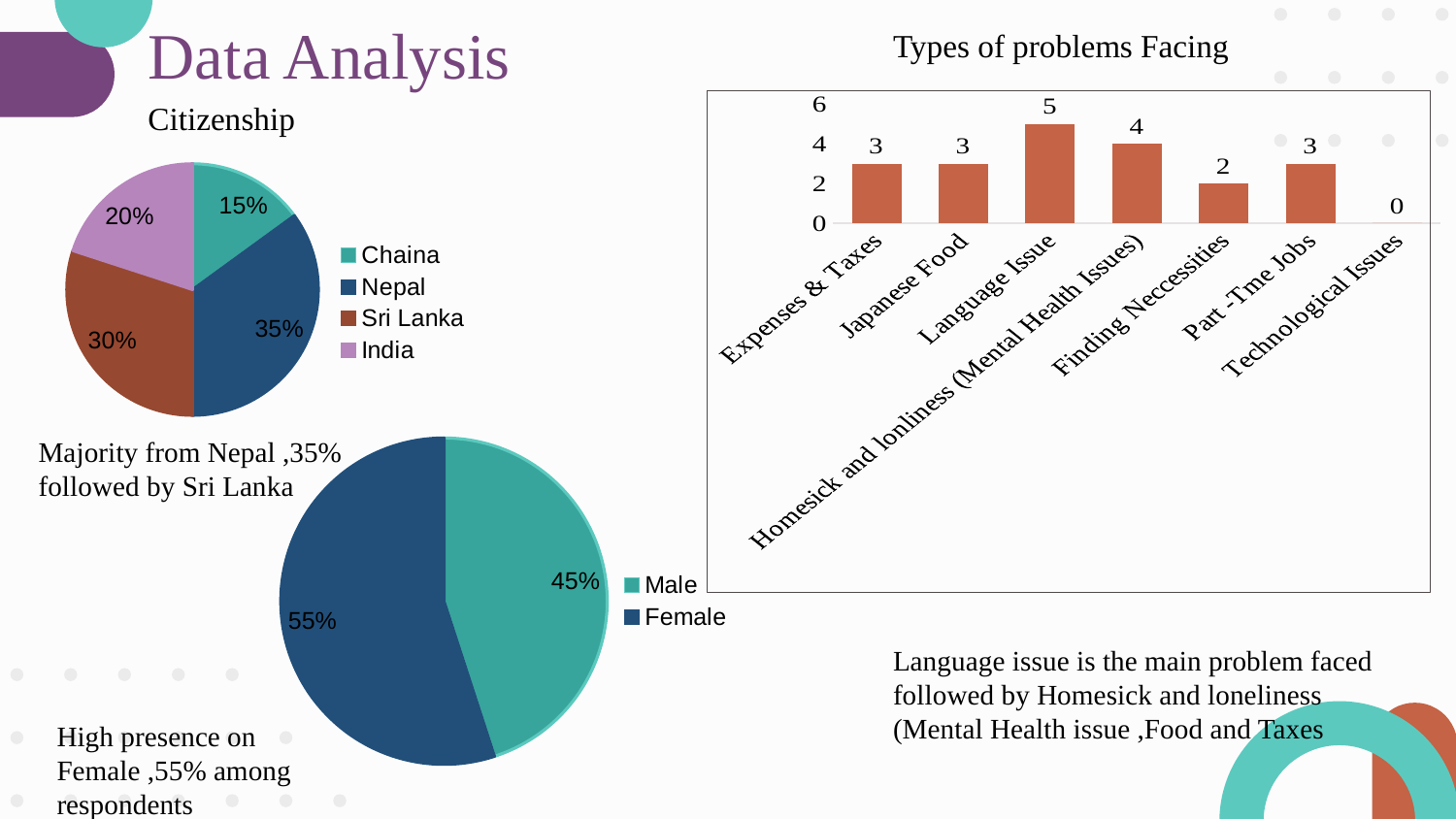

# Data Analysis
Types of problems Facing
Citizenship

### Chart

| Category | Series 1 |
|---|---|
| Expenses & Taxes | 3.0 |
| Japanese Food | 3.0 |
| Language Issue | 5.0 |
| Homesick and lonliness (Mental Health Issues) | 4.0 |
| Finding Neccessities | 2.0 |
| Part -Tme Jobs | 3.0 |
| Technological Issues | 0.0 |

### Chart

| Category | Sales |
|---|---|
| Chaina | 3.0 |
| Nepal | 7.0 |
| Sri Lanka | 6.0 |
| India | 4.0 |
Majority from Nepal ,35% followed by Sri Lanka

### Chart

| Category | Sales |
|---|---|
| Male | 9.0 |
| Female | 11.0 |
Language issue is the main problem faced followed by Homesick and loneliness (Mental Health issue ,Food and Taxes
High presence on Female ,55% among respondents